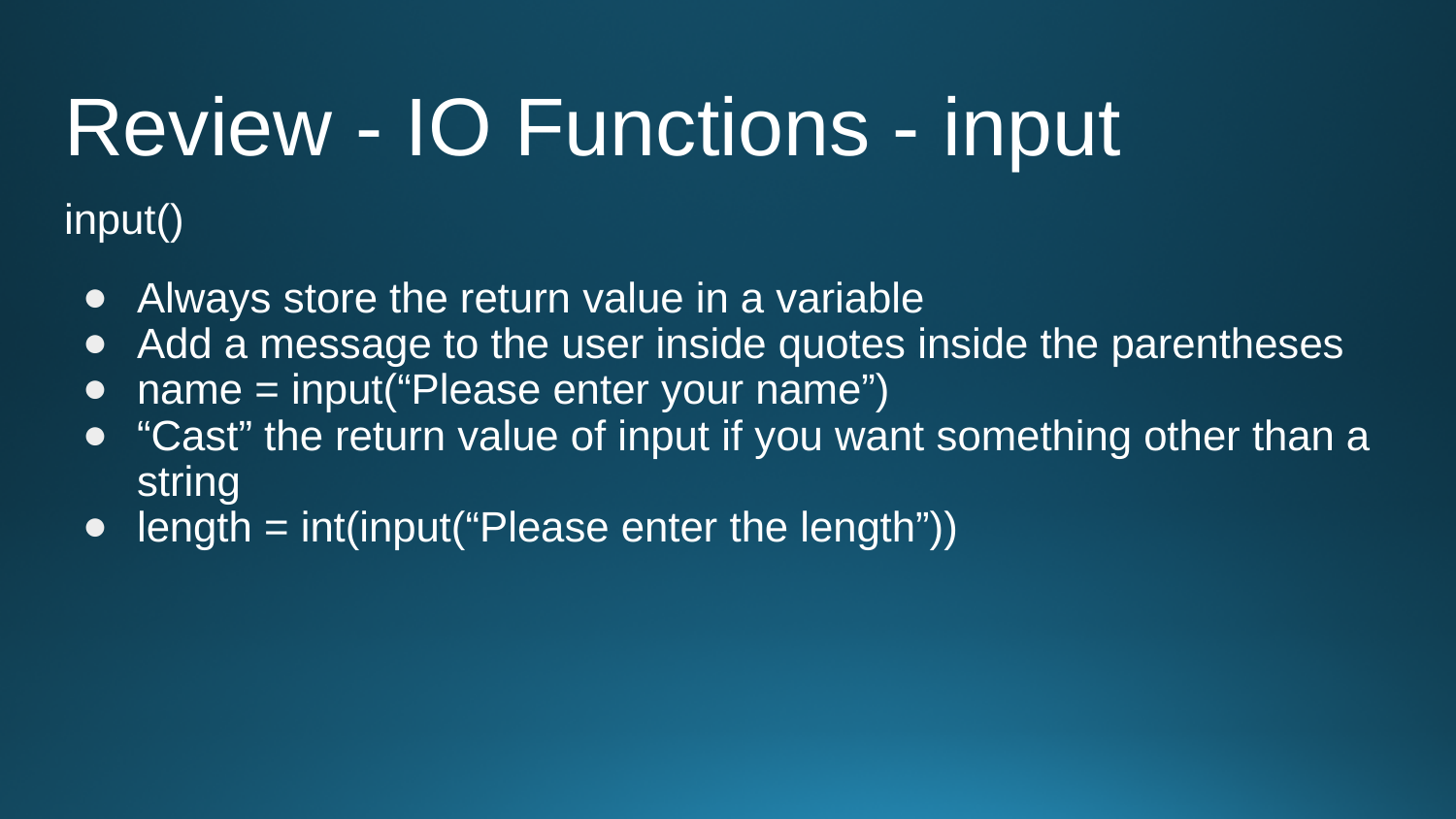

# Review - IO Functions - input
input()
Always store the return value in a variable
Add a message to the user inside quotes inside the parentheses
name = input(“Please enter your name”)
“Cast” the return value of input if you want something other than a string
length = int(input(“Please enter the length”))